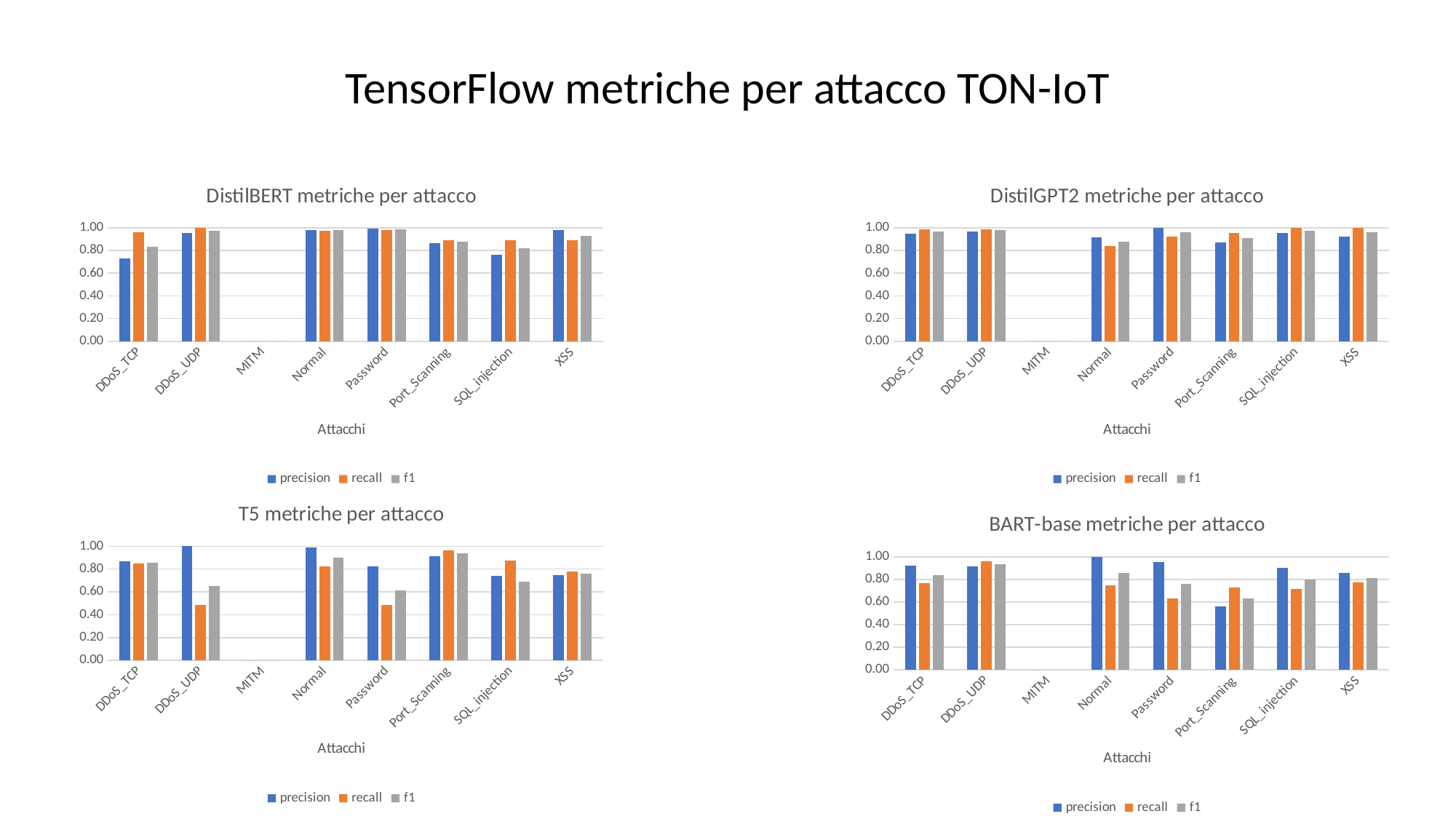

# TensorFlow metriche per attacco TON-IoT

### Chart: DistilBERT metriche per attacco

| Category | precision | recall | f1 |
|---|---|---|---|
| DDoS_TCP | 0.729 | 0.963 | 0.8298 |
| DDoS_UDP | 0.9544 | 0.9963 | 0.9763 |
| MITM | 0.0 | 0.0 | 0.0 |
| Normal | 0.9808 | 0.9746 | 0.9777 |
| Password | 0.9926 | 0.9826 | 0.9875 |
| Port_Scanning | 0.8639 | 0.8881 | 0.8759 |
| SQL_injection | 0.763 | 0.8895 | 0.8214 |
| XSS | 0.9801 | 0.8869 | 0.9312 |

### Chart: DistilGPT2 metriche per attacco

| Category | precision | recall | f1 |
|---|---|---|---|
| DDoS_TCP | 0.9448 | 0.9856 | 0.9648 |
| DDoS_UDP | 0.9699 | 0.9877 | 0.9787 |
| MITM | 0.0 | 0.0 | 0.0 |
| Normal | 0.9187 | 0.837 | 0.876 |
| Password | 1.0 | 0.9254 | 0.9612 |
| Port_Scanning | 0.8723 | 0.9535 | 0.9111 |
| SQL_injection | 0.9514 | 1.0 | 0.9751 |
| XSS | 0.9241 | 1.0 | 0.9605 |

### Chart: T5 metriche per attacco

| Category | precision | recall | f1 |
|---|---|---|---|
| DDoS_TCP | 0.8676 | 0.8489 | 0.8582 |
| DDoS_UDP | 1.0 | 0.4847 | 0.6529 |
| MITM | 0.0 | 0.0 | 0.0 |
| Normal | 0.9911 | 0.8222 | 0.8988 |
| Password | 0.8228 | 0.4851 | 0.6103 |
| Port_Scanning | 0.9118 | 0.9612 | 0.9358 |
| SQL_injection | 0.7385 | 0.8759 | 0.6883 |
| XSS | 0.7451 | 0.7808 | 0.7625 |

### Chart: BART-base metriche per attacco

| Category | precision | recall | f1 |
|---|---|---|---|
| DDoS_TCP | 0.9224 | 0.7698 | 0.8392 |
| DDoS_UDP | 0.9176 | 0.9571 | 0.9369 |
| MITM | 0.0 | 0.0 | 0.0 |
| Normal | 1.0 | 0.7481 | 0.8559 |
| Password | 0.9551 | 0.6343 | 0.7623 |
| Port_Scanning | 0.5629 | 0.7287 | 0.6351 |
| SQL_injection | 0.8991 | 0.7153 | 0.7967 |
| XSS | 0.8561 | 0.774 | 0.8129 |